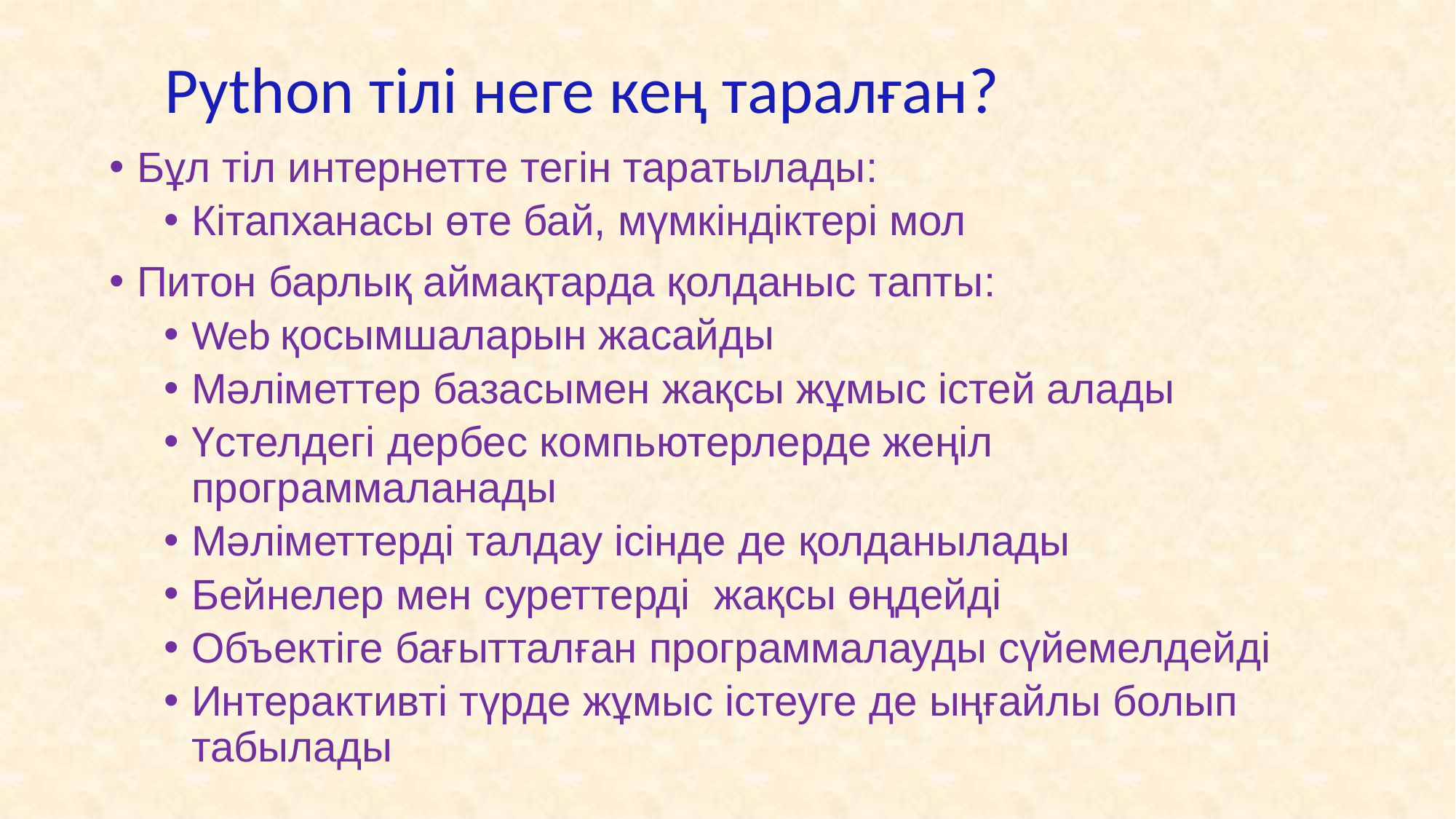

# Python тілі неге кең таралған?
Бұл тіл интернетте тегін таратылады:
Кітапханасы өте бай, мүмкіндіктері мол
Питон барлық аймақтарда қолданыс тапты:
Web қосымшаларын жасайды
Мәліметтер базасымен жақсы жұмыс істей алады
Үстелдегі дербес компьютерлерде жеңіл программаланады
Мәліметтерді талдау ісінде де қолданылады
Бейнелер мен суреттерді  жақсы өңдейді
Объектіге бағытталған программалауды сүйемелдейді
Интерактивті түрде жұмыс істеуге де ыңғайлы болып табылады